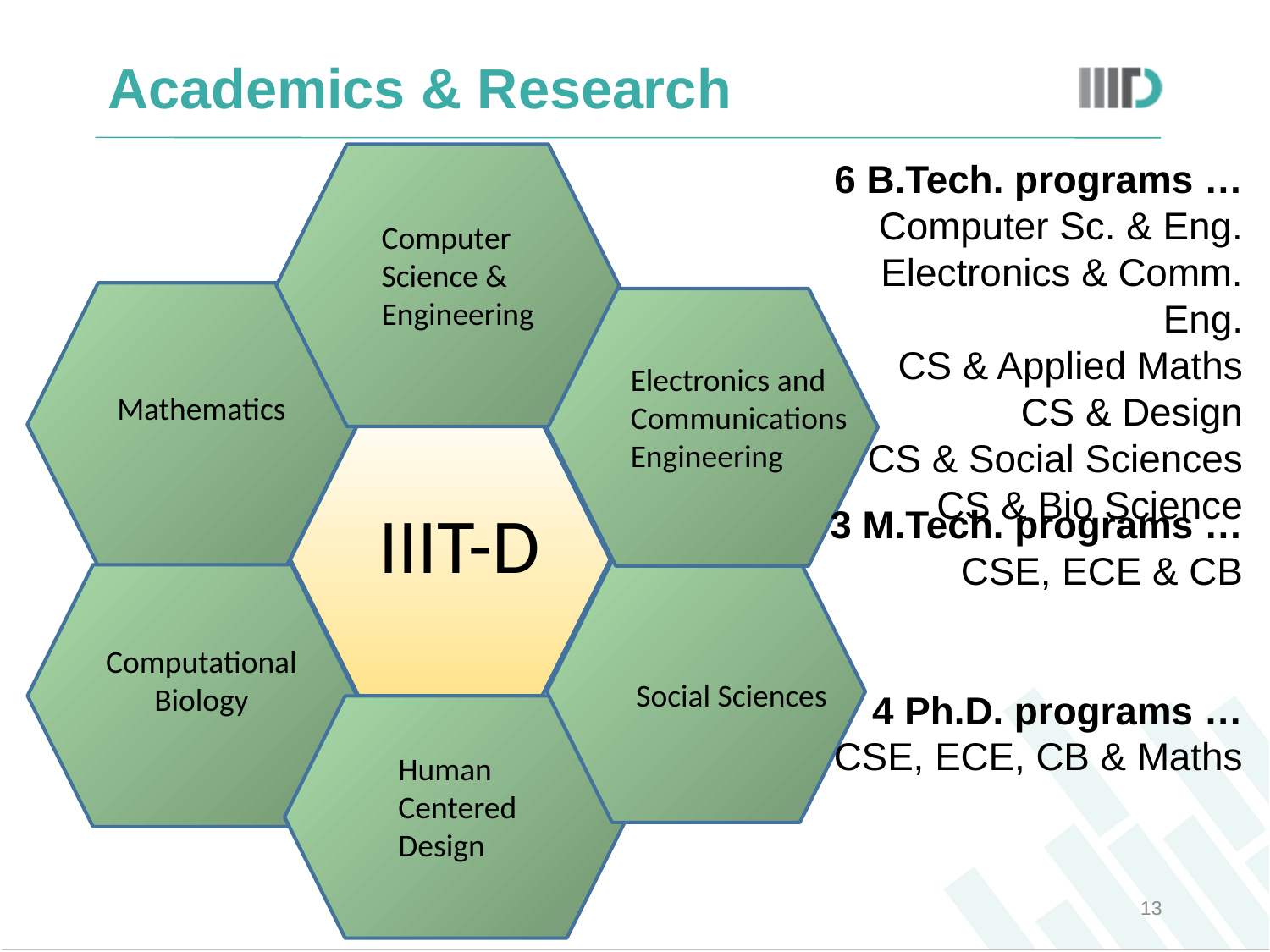

Academics & Research

6 B.Tech. programs …
Computer Sc. & Eng.
Electronics & Comm. Eng.
CS & Applied Maths
CS & Design
CS & Social Sciences
CS & Bio Science

Computer Science & Engineering

Electronics and Communications Engineering
Mathematics

IIIT-D
3 M.Tech. programs …
CSE, ECE & CB

4 Ph.D. programs …
CSE, ECE, CB & Maths

Computational Biology
Social Sciences

Human Centered Design
13